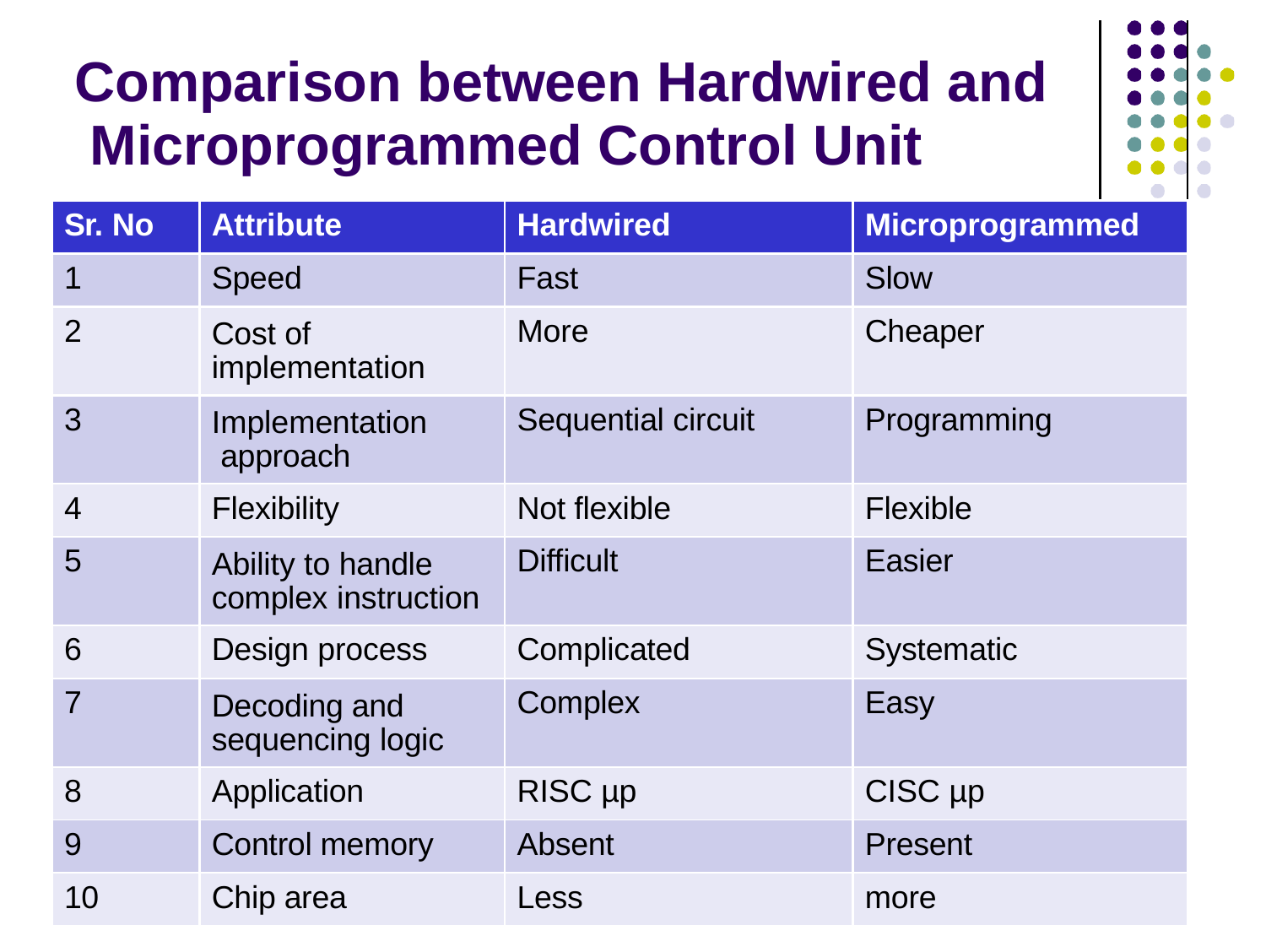

| Comparison between Hardwired and Microprogrammed Control Unit |  |  |  |  |
| --- | --- | --- | --- | --- |
| Sr. No | Attribute | Hardwired | Microprogrammed |  |
| 1 | Speed | Fast | Slow |  |
| 2 | Cost of implementation | More | Cheaper |  |
| 3 | Implementation approach | Sequential circuit | Programming |  |
| 4 | Flexibility | Not flexible | Flexible |  |
| 5 | Ability to handle complex instruction | Difficult | Easier |  |
| 6 | Design process | Complicated | Systematic |  |
| 7 | Decoding and sequencing logic | Complex | Easy |  |
| 8 | Application | RISC µp | CISC µp |  |
| 9 | Control memory | Absent | Present |  |
| 10 | Chip area | Less | more |  |